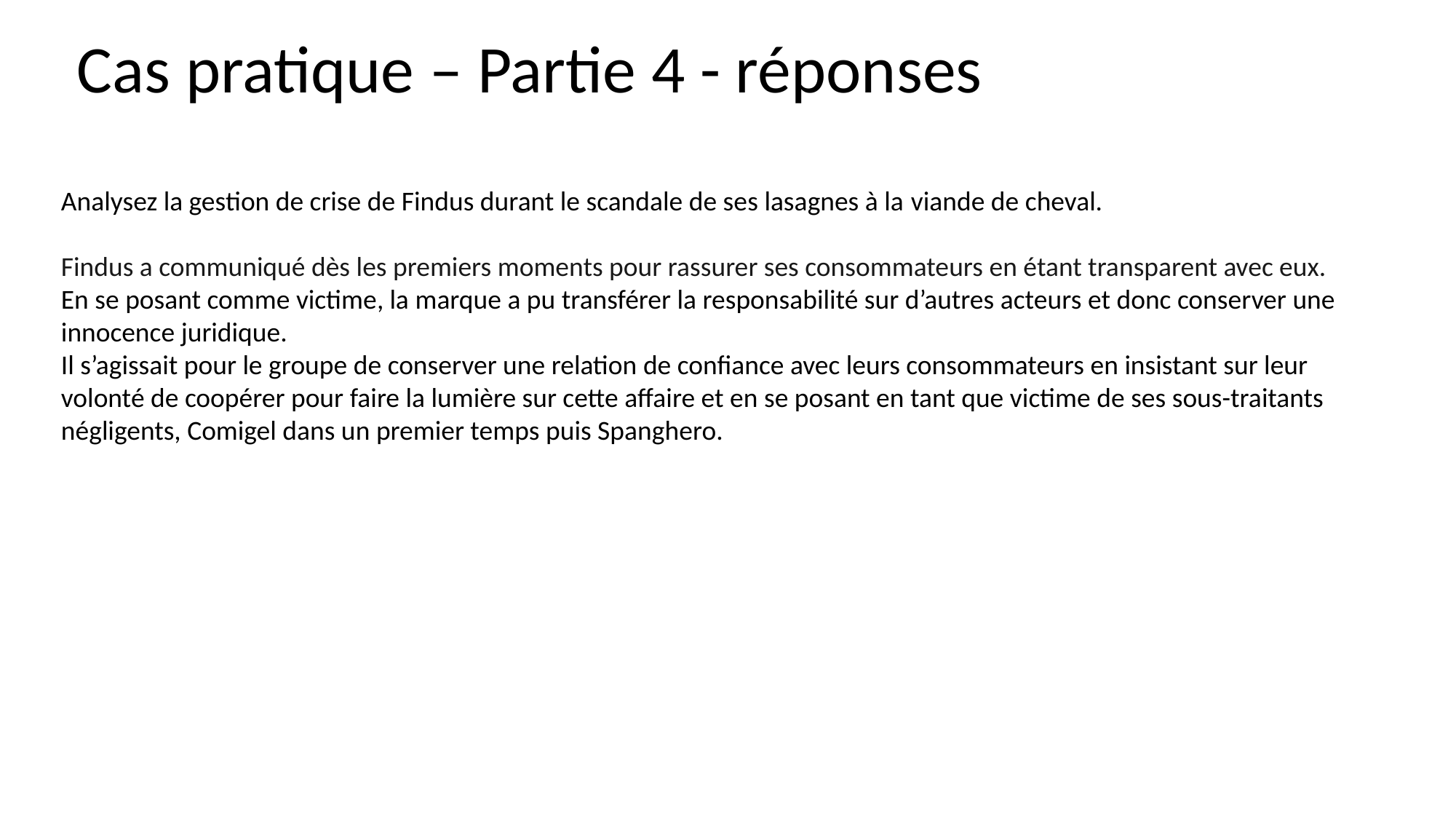

# Cas pratique – Partie 4 - réponses
Analysez la gestion de crise de Findus durant le scandale de ses lasagnes à la viande de cheval.

Findus a communiqué dès les premiers moments pour rassurer ses consommateurs en étant transparent avec eux.
En se posant comme victime, la marque a pu transférer la responsabilité sur d’autres acteurs et donc conserver une innocence juridique.
Il s’agissait pour le groupe de conserver une relation de confiance avec leurs consommateurs en insistant sur leur volonté de coopérer pour faire la lumière sur cette affaire et en se posant en tant que victime de ses sous-traitants négligents, Comigel dans un premier temps puis Spanghero.